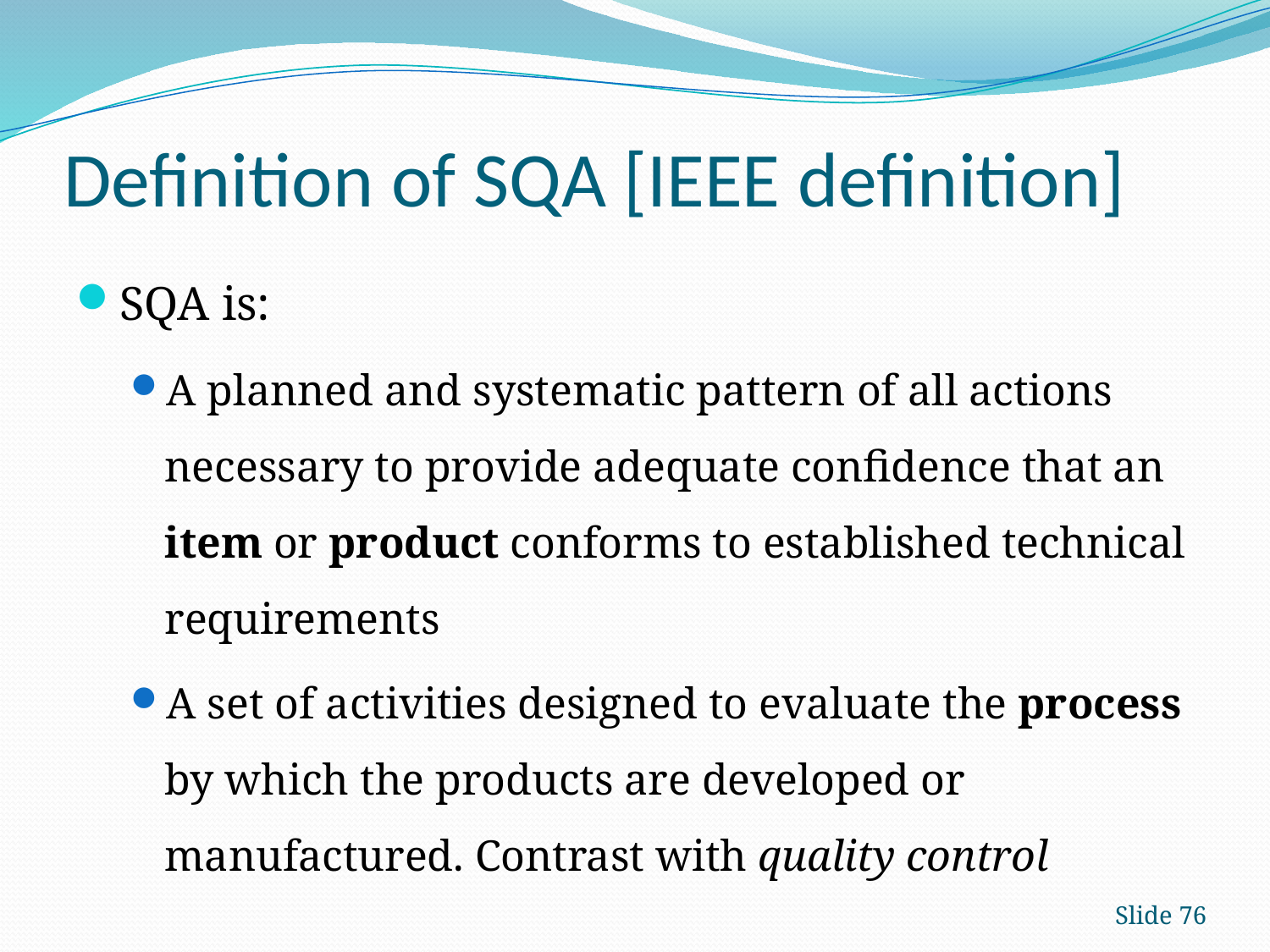

# Definition of SQA [IEEE definition]
SQA is:
A planned and systematic pattern of all actions necessary to provide adequate confidence that an item or product conforms to established technical requirements
A set of activities designed to evaluate the process by which the products are developed or manufactured. Contrast with quality control
Slide 76